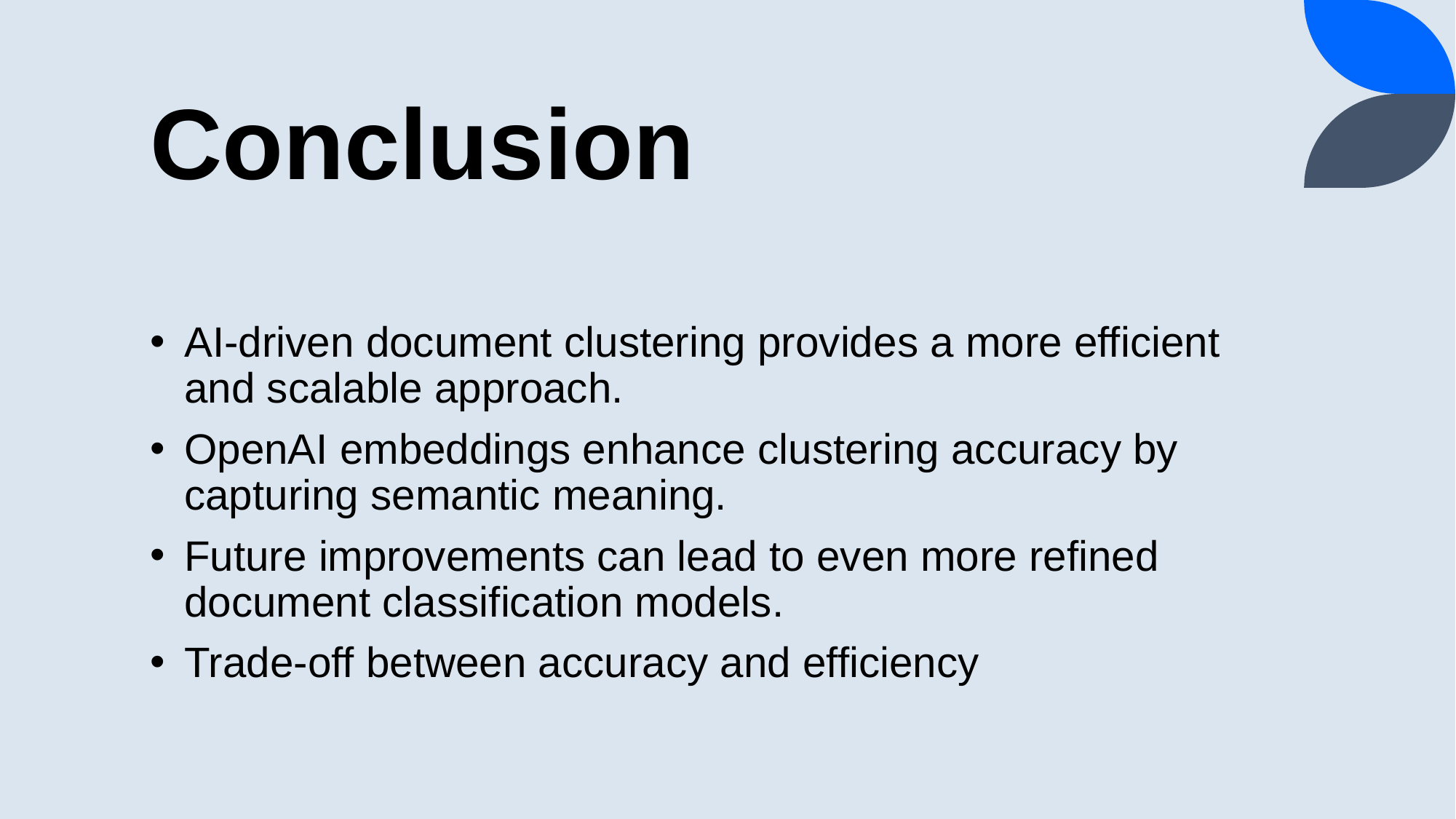

# Conclusion

AI-driven document clustering provides a more efficient and scalable approach.
OpenAI embeddings enhance clustering accuracy by capturing semantic meaning.
Future improvements can lead to even more refined document classification models.
Trade-off between accuracy and efficiency